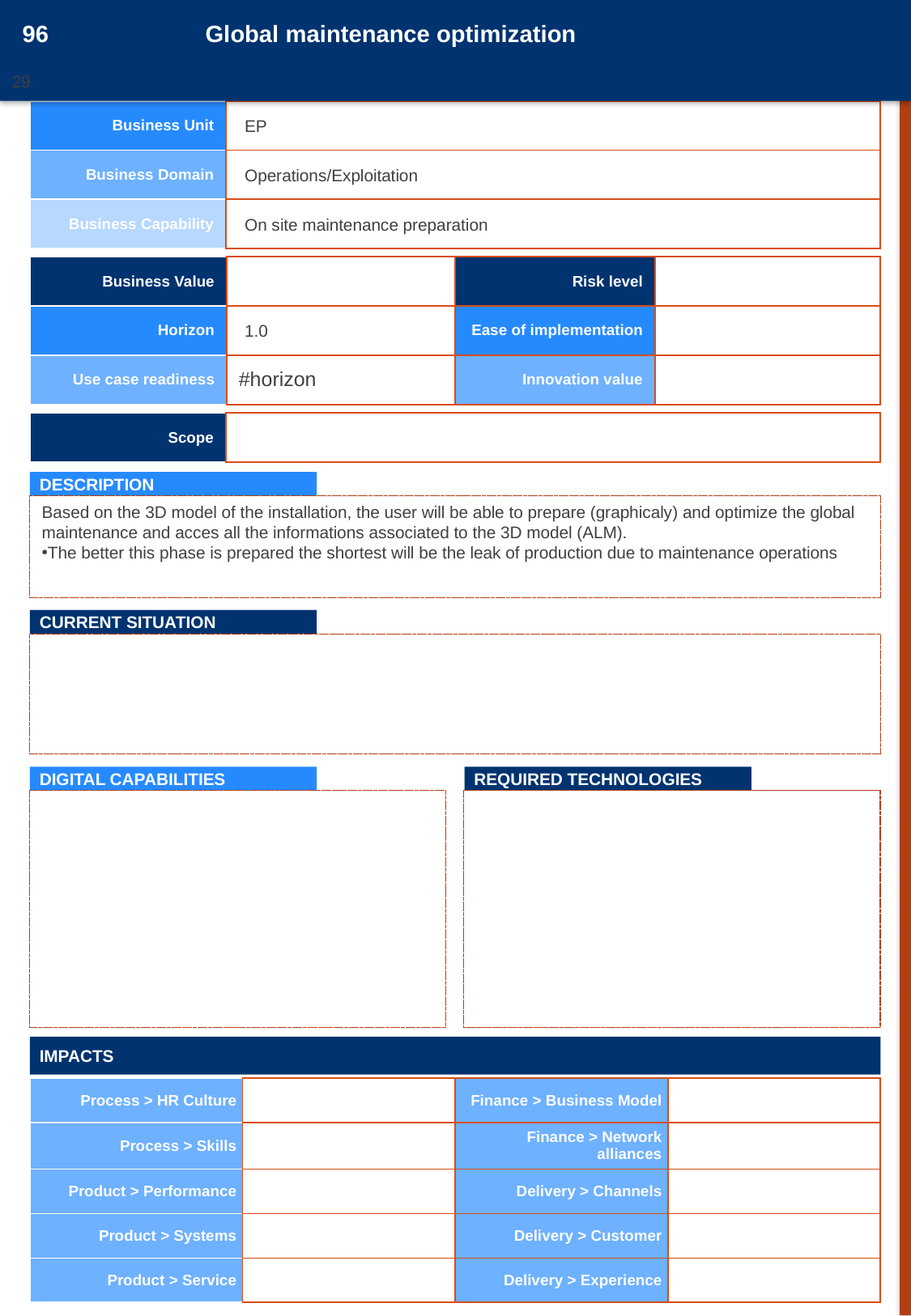

96
Global maintenance optimization
29
20161050

| Business Unit |  |
| --- | --- |
| Business Domain |  |
| Business Capability |  |
EP
Operations/Exploitation
On site maintenance preparation
| Business Value |  | Risk level |  |
| --- | --- | --- | --- |
| Horizon |  | Ease of implementation |  |
| Use case readiness | #horizon | Innovation value |  |

1.0

| Scope |  |
| --- | --- |

DESCRIPTION
Based on the 3D model of the installation, the user will be able to prepare (graphicaly) and optimize the global maintenance and acces all the informations associated to the 3D model (ALM).
The better this phase is prepared the shortest will be the leak of production due to maintenance operations
CURRENT SITUATION

DIGITAL CAPABILITIES
REQUIRED TECHNOLOGIES

IMPACTS

| Process > HR Culture |  | Finance > Business Model |  |
| --- | --- | --- | --- |
| Process > Skills |  | Finance > Network alliances |  |
| Product > Performance |  | Delivery > Channels |  |
| Product > Systems |  | Delivery > Customer |  |
| Product > Service |  | Delivery > Experience |  |